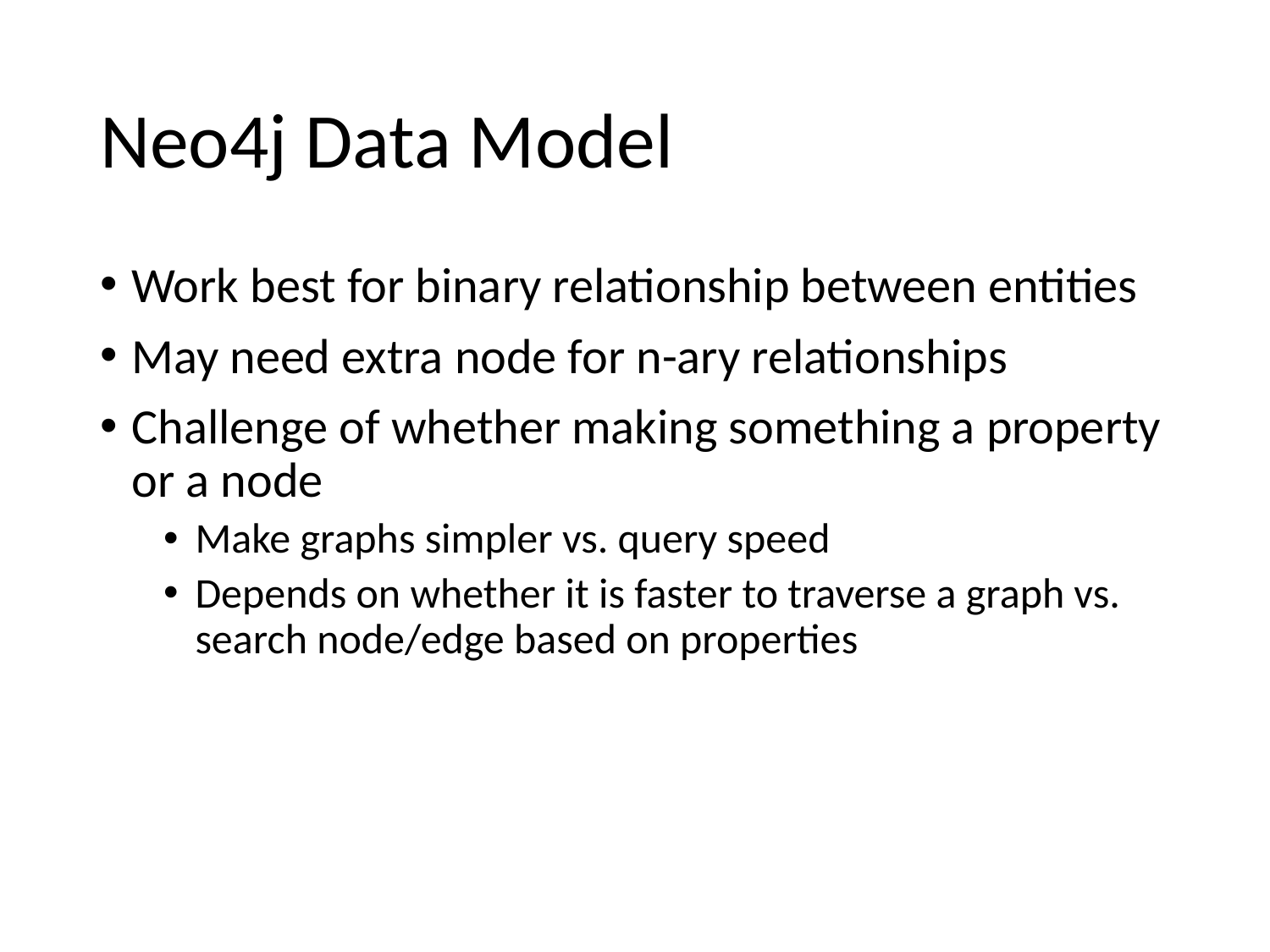

# Neo4j Data Model
Work best for binary relationship between entities
May need extra node for n-ary relationships
Challenge of whether making something a property or a node
Make graphs simpler vs. query speed
Depends on whether it is faster to traverse a graph vs. search node/edge based on properties